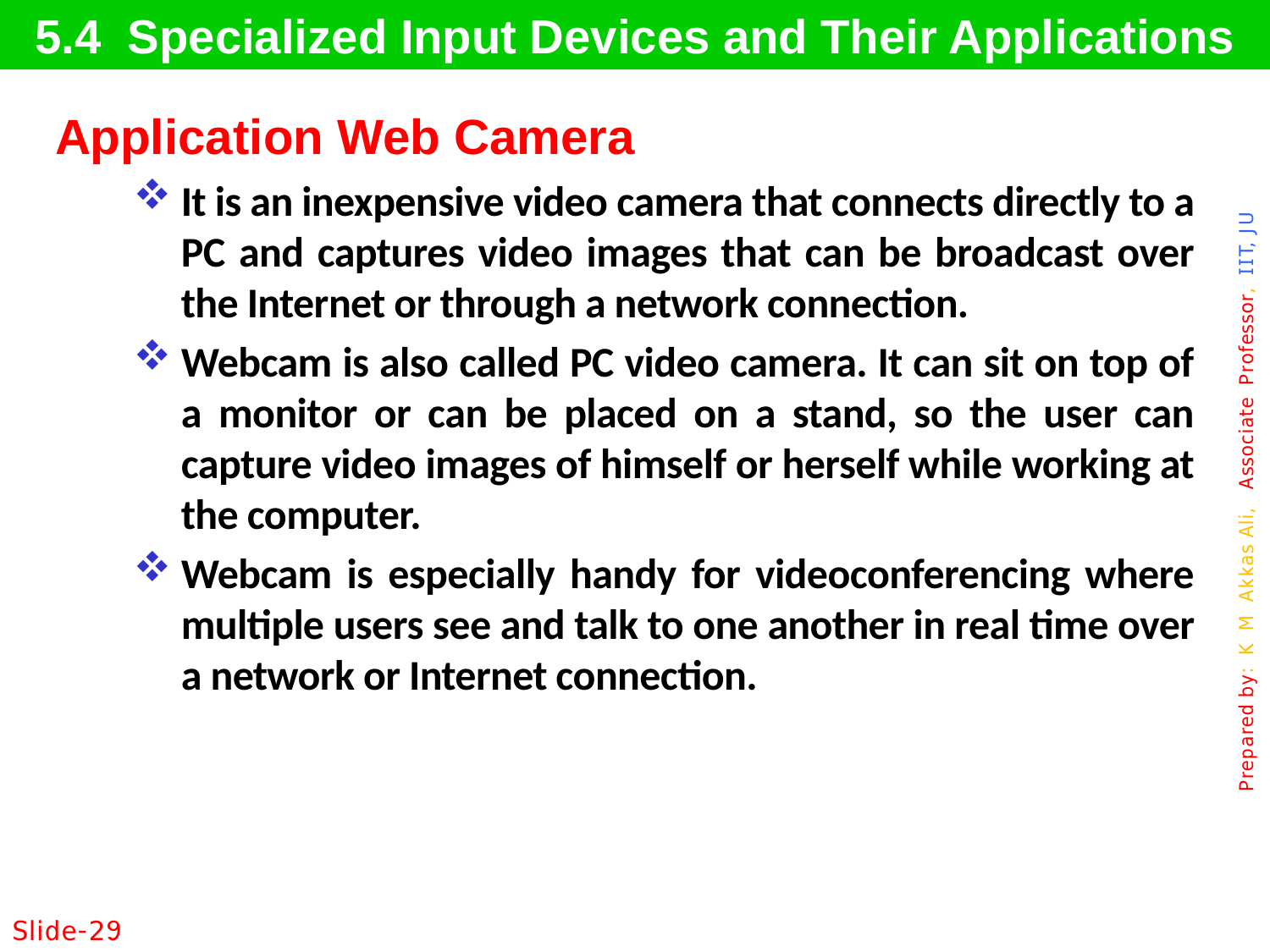

5.4  Specialized Input Devices and Their Applications
Application Web Camera
It is an inexpensive video camera that connects directly to a PC and captures video images that can be broadcast over the Internet or through a network connection.
Webcam is also called PC video camera. It can sit on top of a monitor or can be placed on a stand, so the user can capture video images of himself or herself while working at the computer.
Webcam is especially handy for videoconferencing where multiple users see and talk to one another in real time over a network or Internet connection.
Slide-29